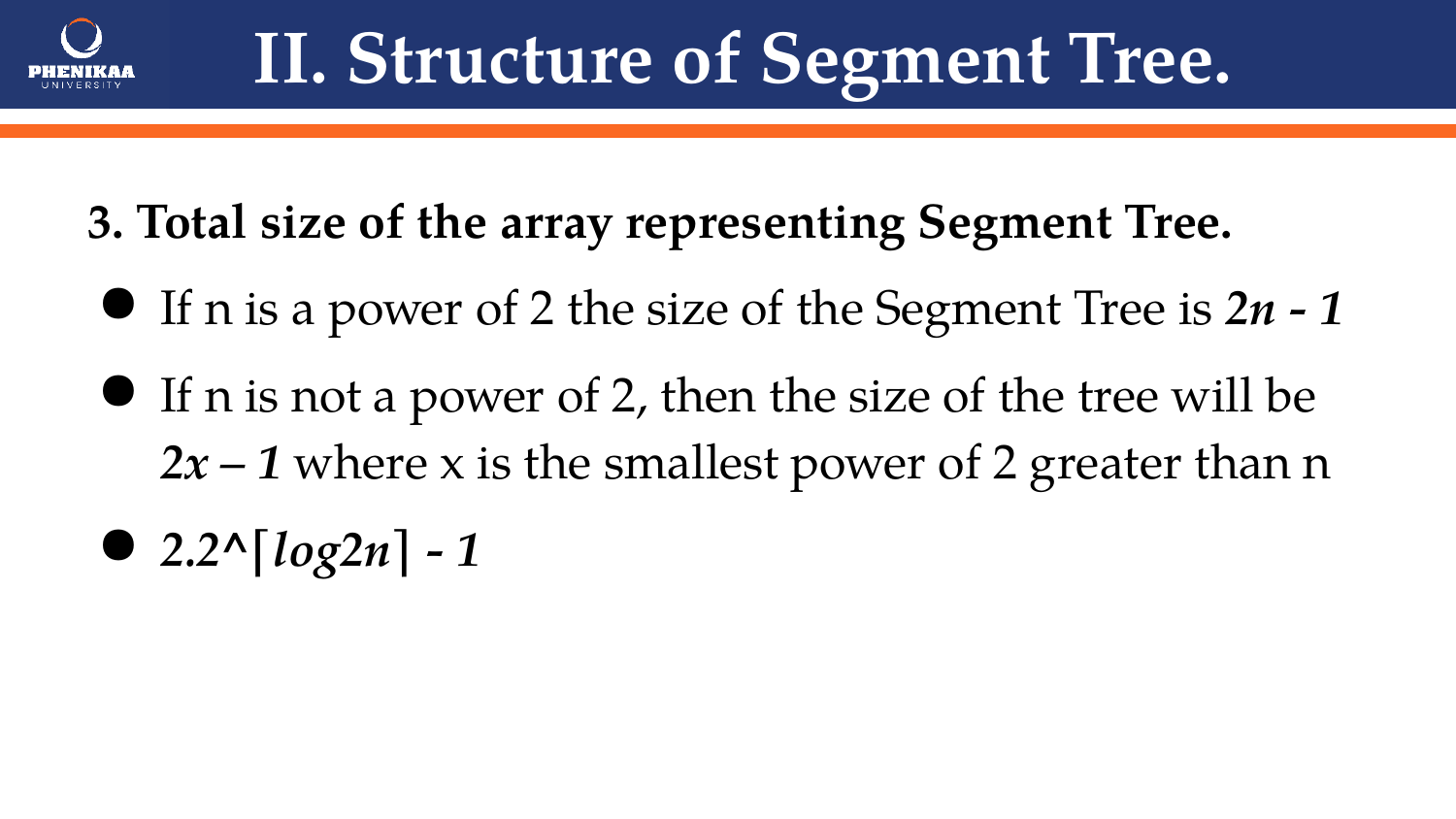

# II. Structure of Segment Tree.
3. Total size of the array representing Segment Tree.
If n is a power of 2 the size of the Segment Tree is 2n - 1
If n is not a power of 2, then the size of the tree will be 2x – 1 where x is the smallest power of 2 greater than n
2.2^⌈log2n⌉ - 1